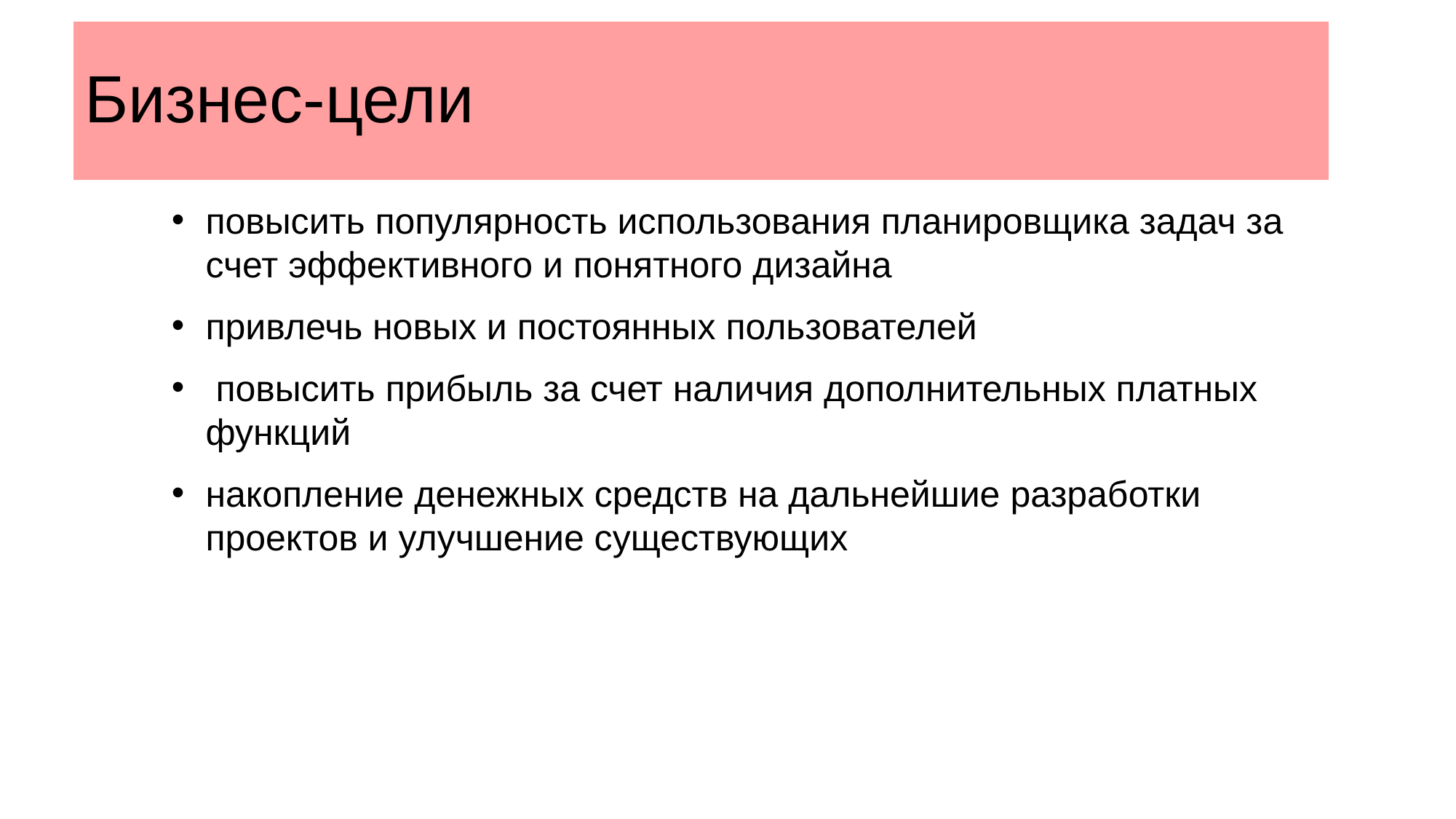

# Бизнес-цели
повысить популярность использования планировщика задач за счет эффективного и понятного дизайна
привлечь новых и постоянных пользователей
 повысить прибыль за счет наличия дополнительных платных функций
накопление денежных средств на дальнейшие разработки проектов и улучшение существующих